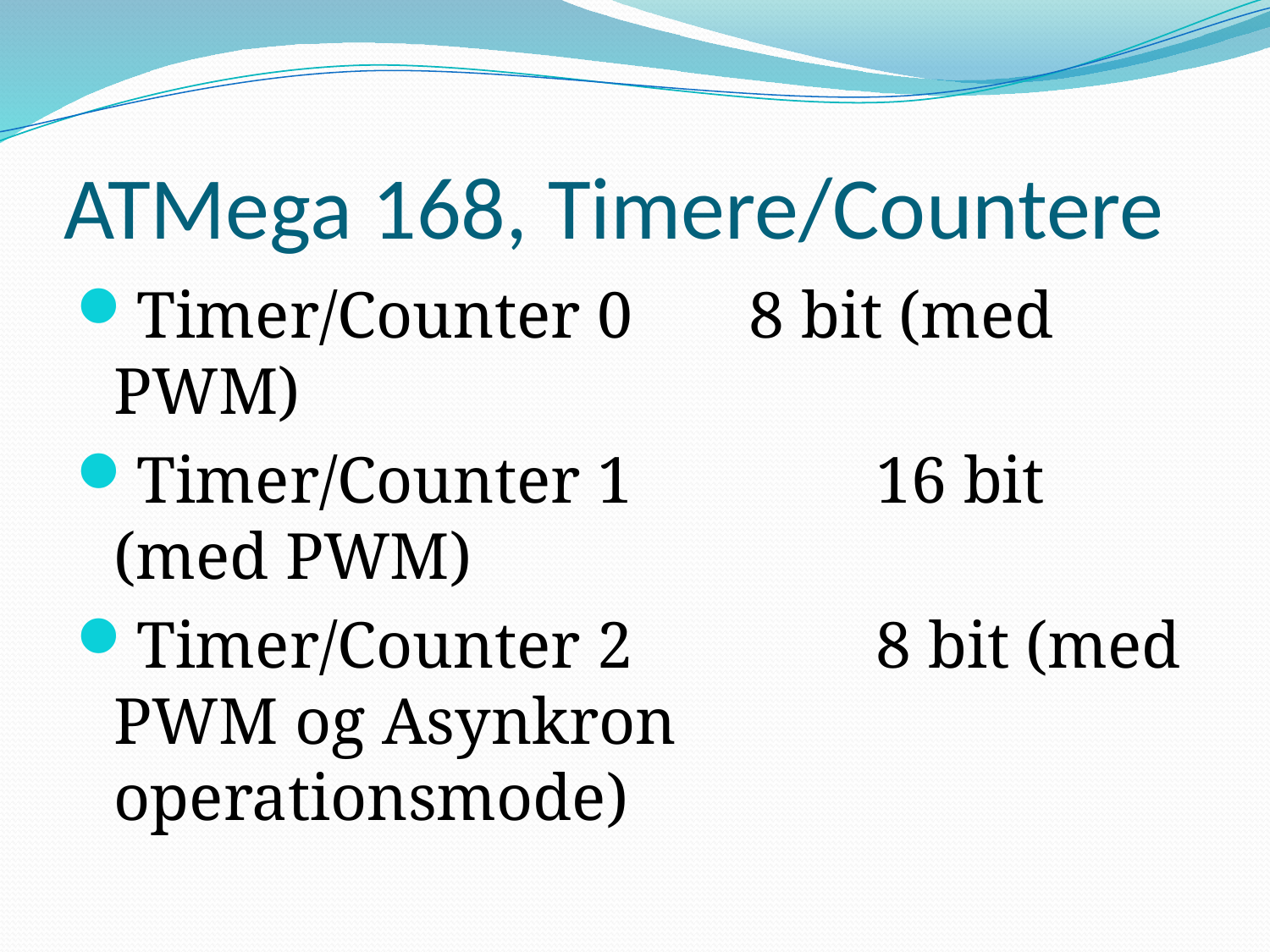

# ATMega 168, Timere/Countere
Timer/Counter 0 	8 bit (med PWM)
Timer/Counter 1		16 bit (med PWM)
Timer/Counter 2		8 bit (med PWM og Asynkron operationsmode)